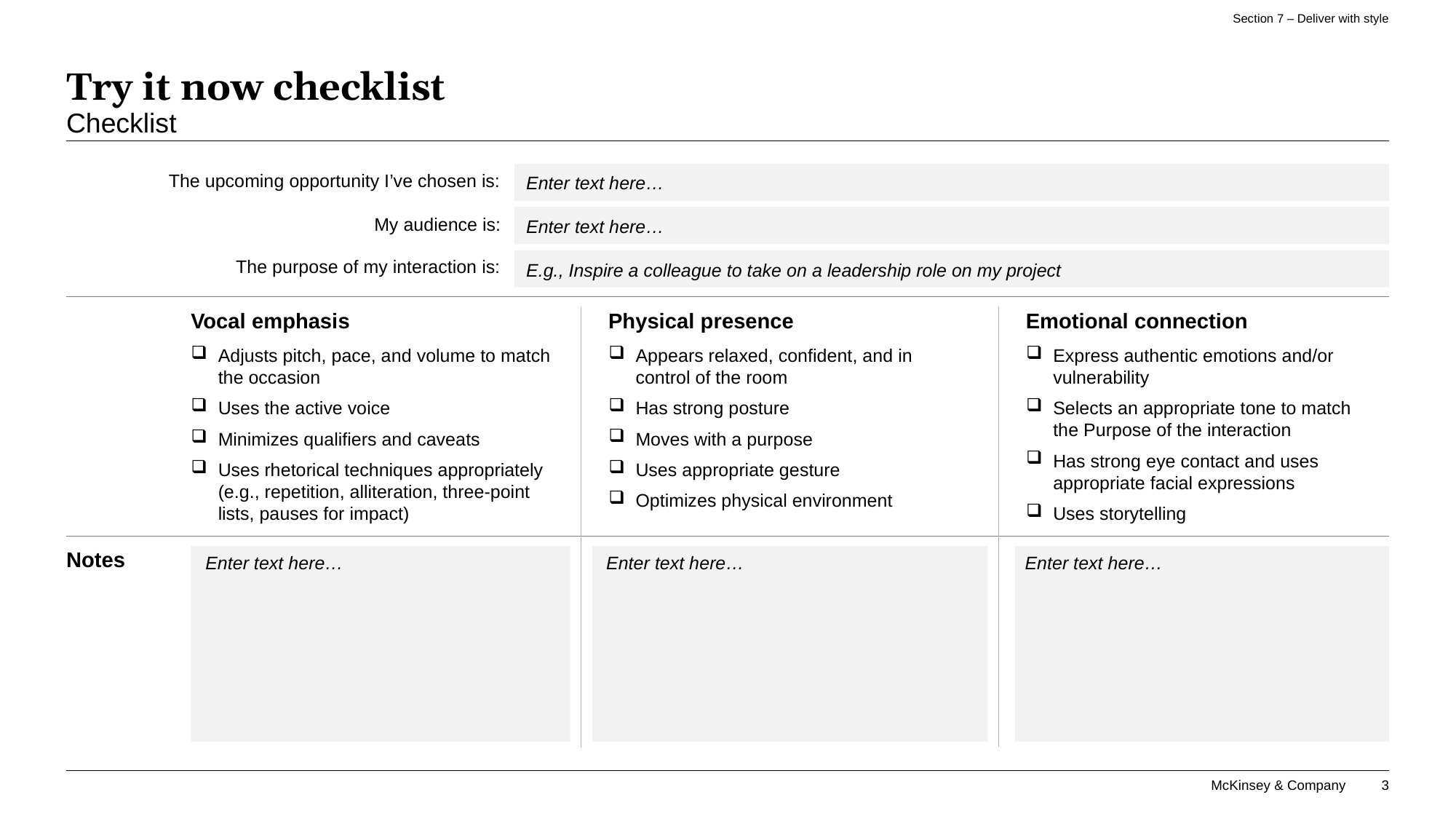

Section 7 – Deliver with style
# Try it now checklist
Checklist
Enter text here…
Enter text here…
E.g., Inspire a colleague to take on a leadership role on my project
Enter text here…
Enter text here…
Enter text here…